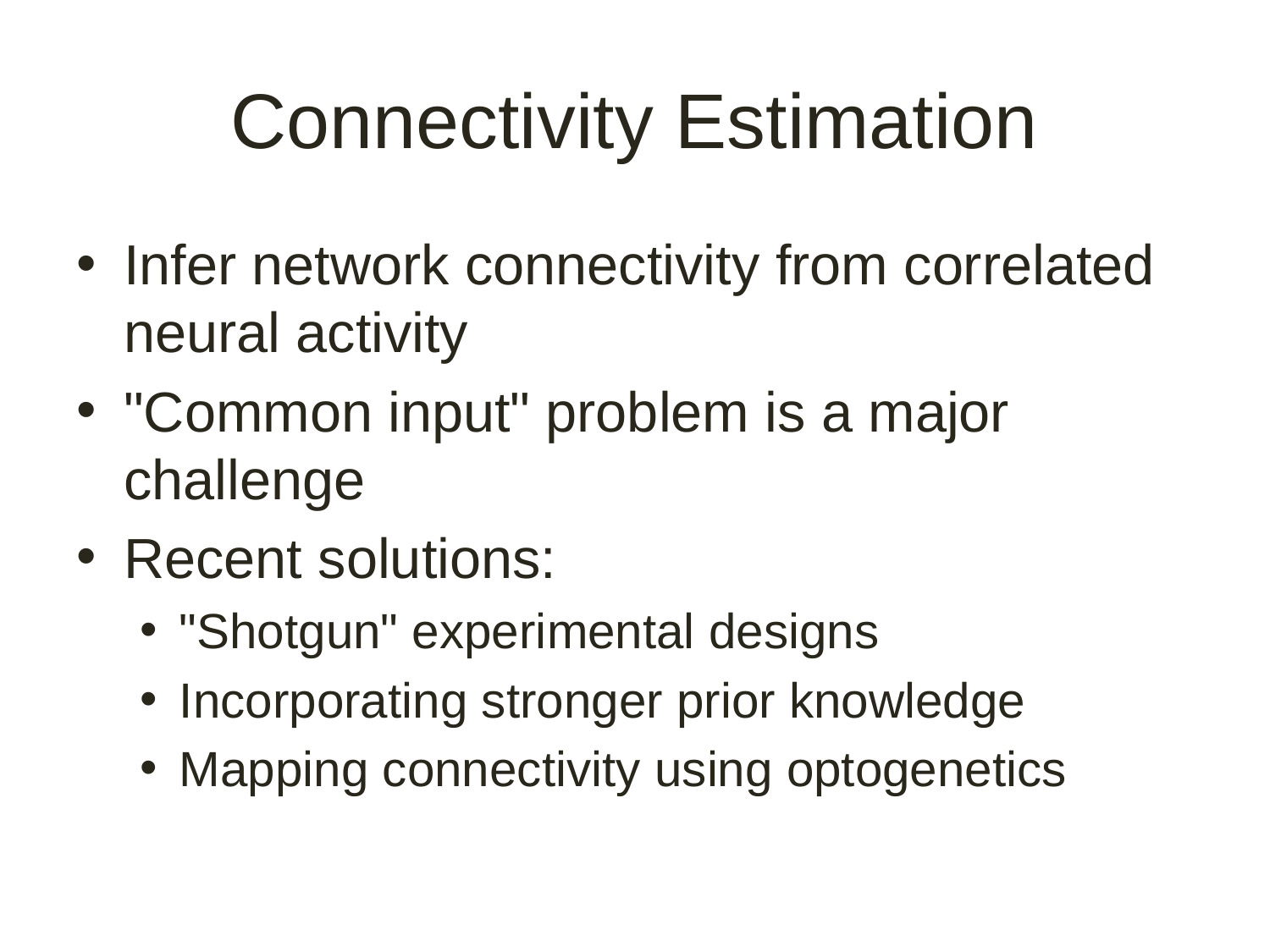

# Connectivity Estimation
Infer network connectivity from correlated neural activity
"Common input" problem is a major challenge
Recent solutions:
"Shotgun" experimental designs
Incorporating stronger prior knowledge
Mapping connectivity using optogenetics